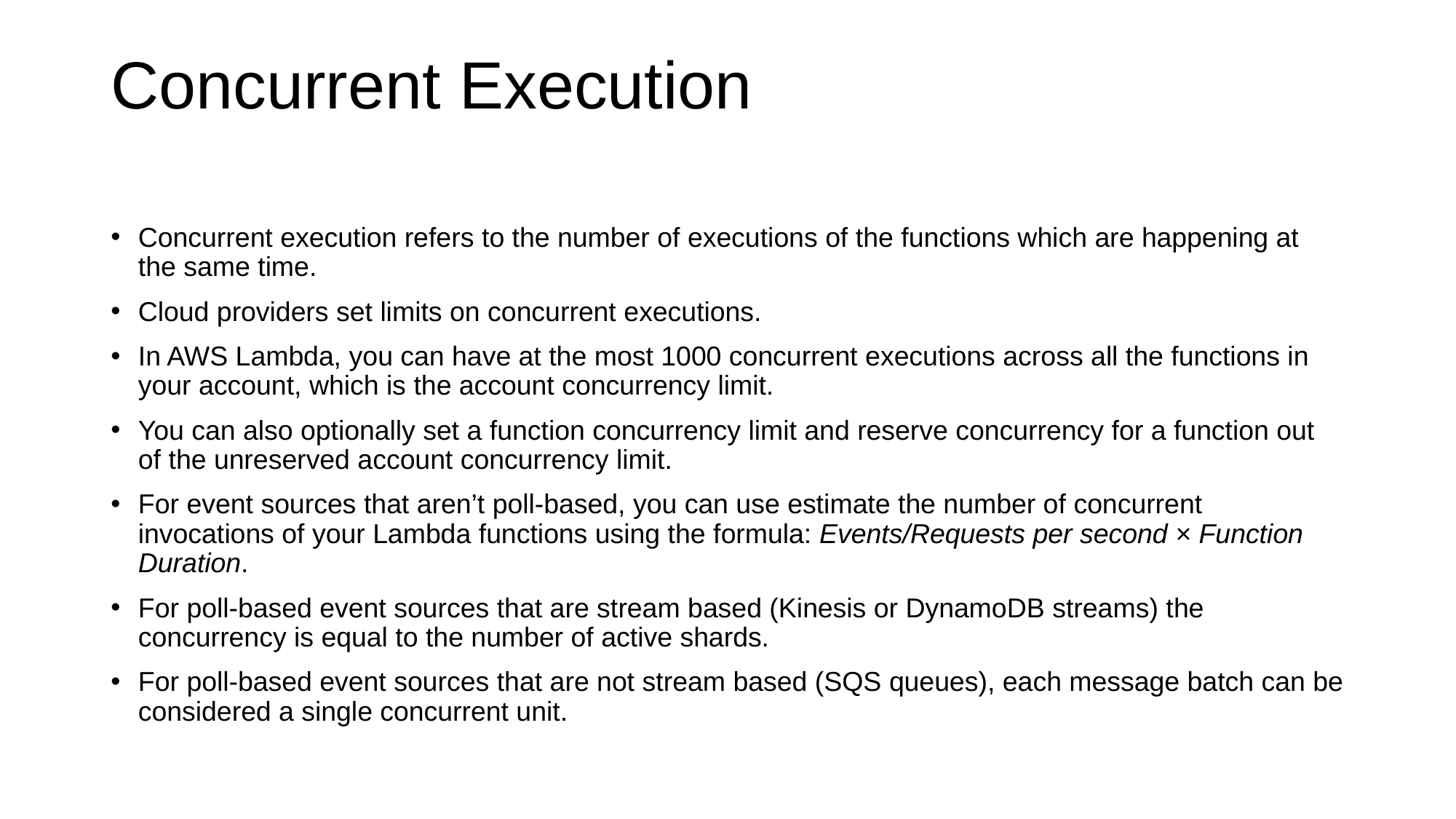

# Concurrent Execution
Concurrent execution refers to the number of executions of the functions which are happening at the same time.
Cloud providers set limits on concurrent executions.
In AWS Lambda, you can have at the most 1000 concurrent executions across all the functions in your account, which is the account concurrency limit.
You can also optionally set a function concurrency limit and reserve concurrency for a function out of the unreserved account concurrency limit.
For event sources that aren’t poll-based, you can use estimate the number of concurrent invocations of your Lambda functions using the formula: Events/Requests per second × Function Duration.
For poll-based event sources that are stream based (Kinesis or DynamoDB streams) the concurrency is equal to the number of active shards.
For poll-based event sources that are not stream based (SQS queues), each message batch can be considered a single concurrent unit.